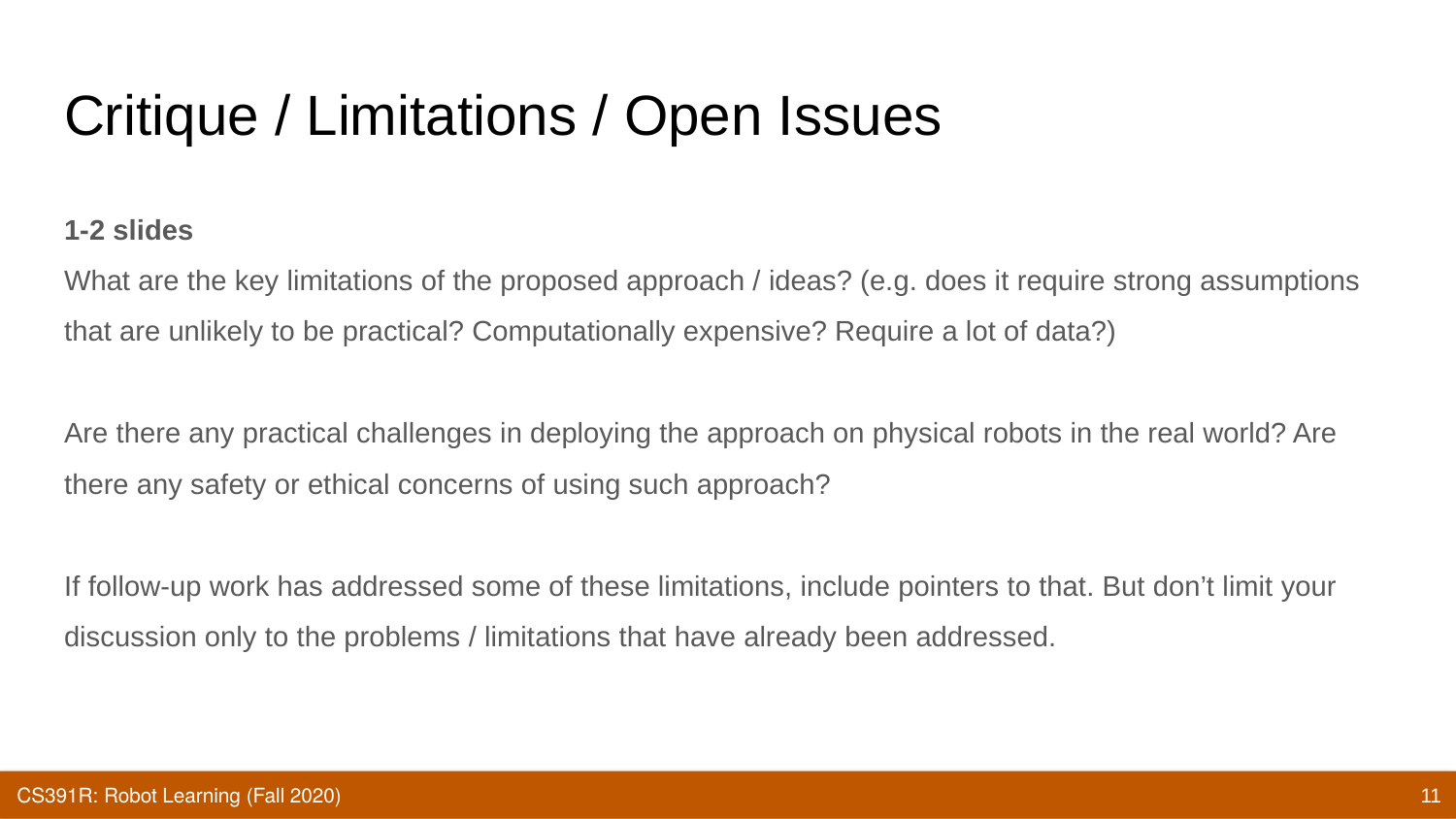

# Critique / Limitations / Open Issues
1-2 slides
What are the key limitations of the proposed approach / ideas? (e.g. does it require strong assumptions that are unlikely to be practical? Computationally expensive? Require a lot of data?)

Are there any practical challenges in deploying the approach on physical robots in the real world? Are there any safety or ethical concerns of using such approach?

If follow-up work has addressed some of these limitations, include pointers to that. But don’t limit your discussion only to the problems / limitations that have already been addressed.
11